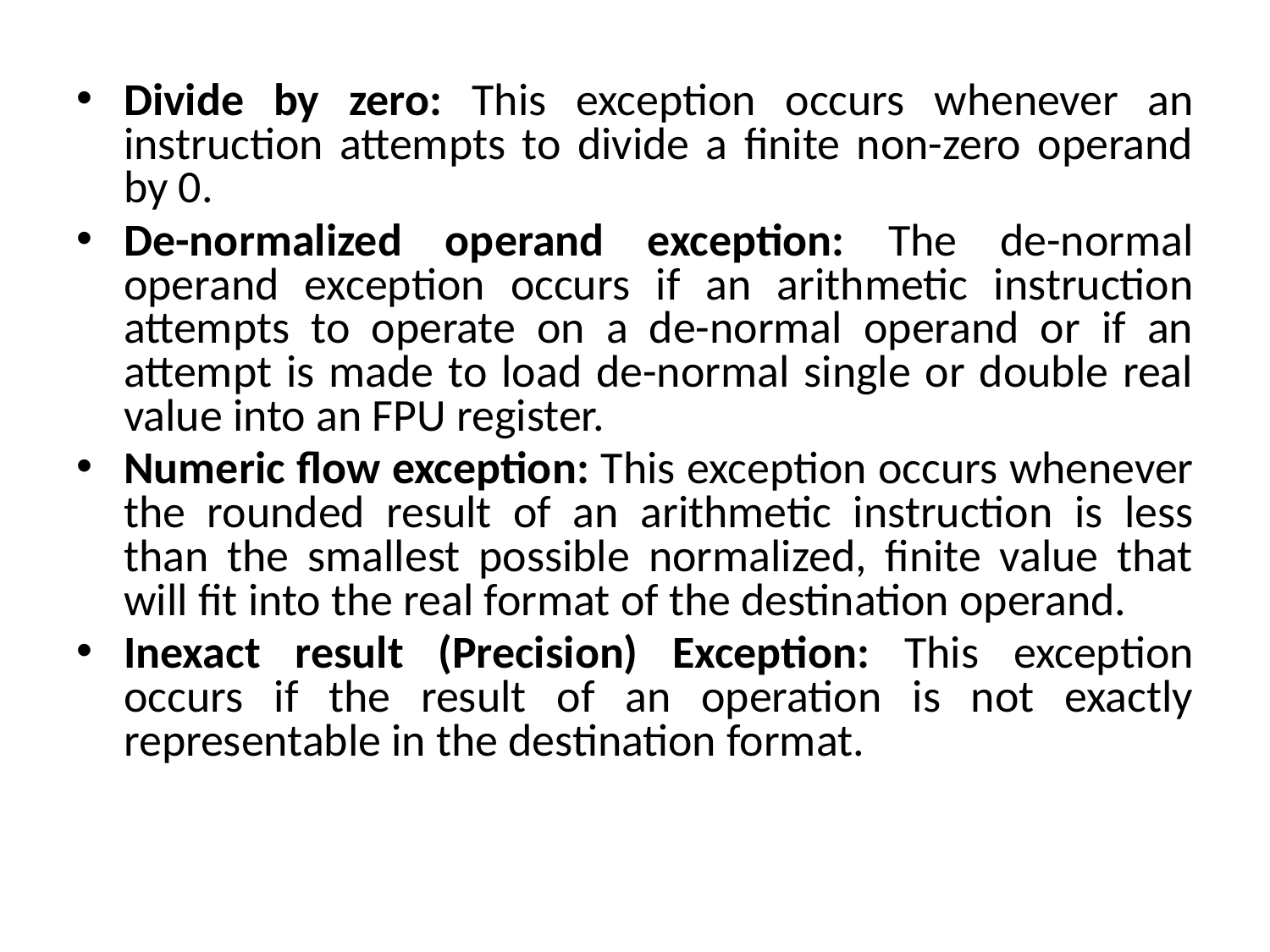

Divide by zero: This exception occurs whenever an instruction attempts to divide a finite non-zero operand by 0.
De-normalized operand exception: The de-normal operand exception occurs if an arithmetic instruction attempts to operate on a de-normal operand or if an attempt is made to load de-normal single or double real value into an FPU register.
Numeric flow exception: This exception occurs whenever the rounded result of an arithmetic instruction is less than the smallest possible normalized, finite value that will fit into the real format of the destination operand.
Inexact result (Precision) Exception: This exception occurs if the result of an operation is not exactly representable in the destination format.